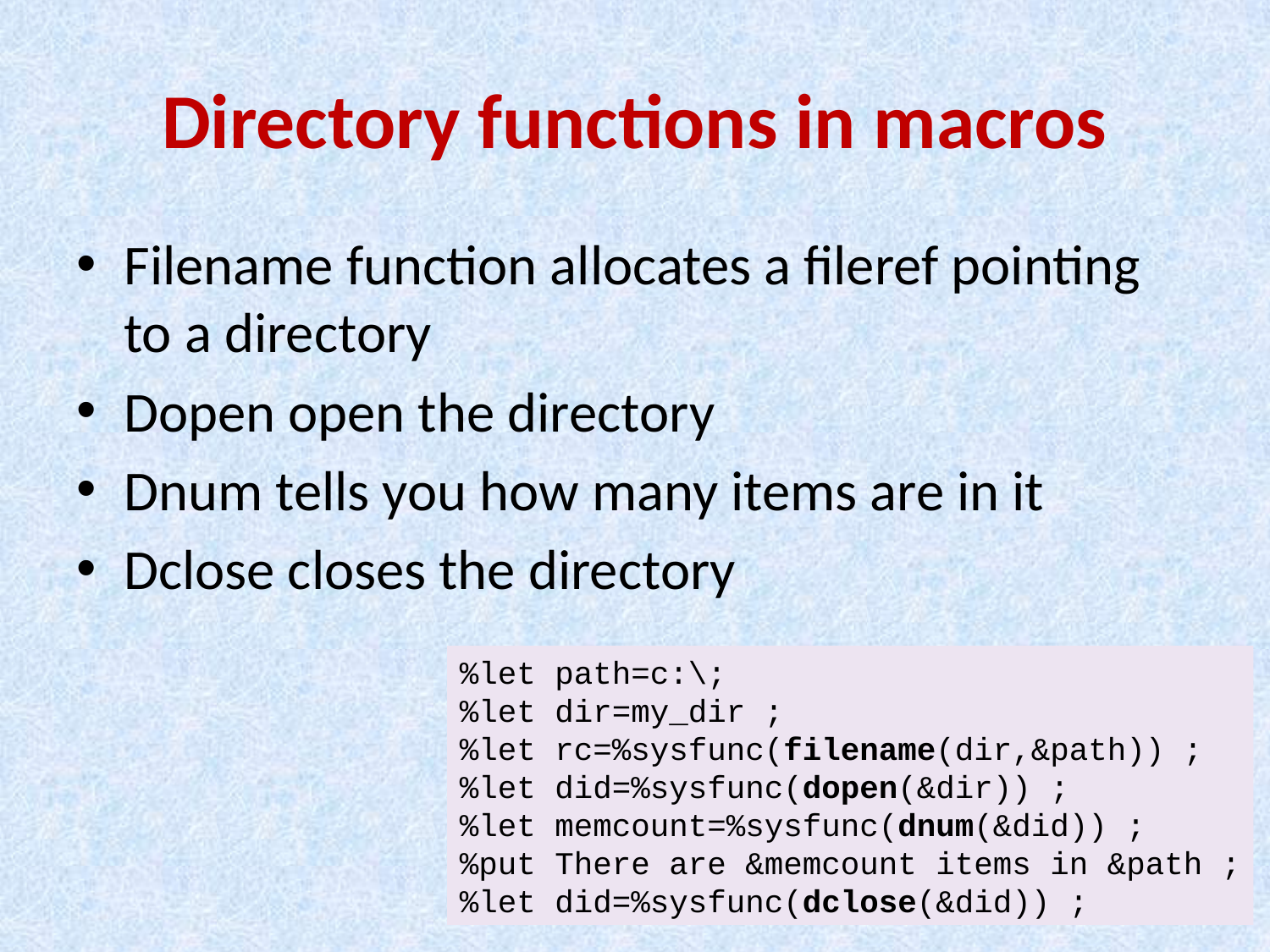

# Directory functions in macros
Filename function allocates a fileref pointing to a directory
Dopen open the directory
Dnum tells you how many items are in it
Dclose closes the directory
%let path=c:\;
%let dir=my_dir ;
%let rc=%sysfunc(filename(dir,&path)) ;
%let did=%sysfunc(dopen(&dir)) ;
%let memcount=%sysfunc(dnum(&did)) ;
%put There are &memcount items in &path ;
%let did=%sysfunc(dclose(&did)) ;